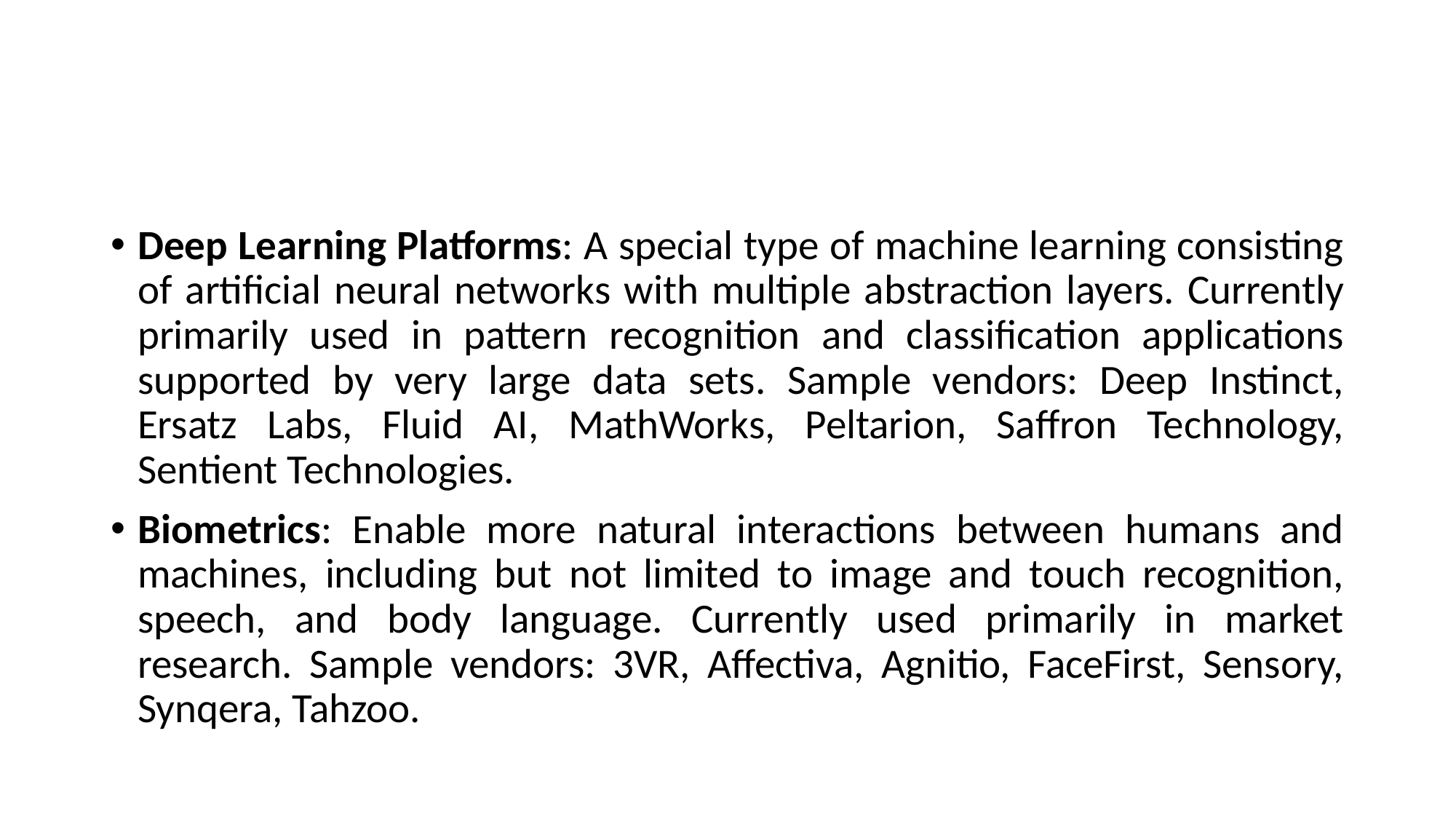

#
Deep Learning Platforms: A special type of machine learning consisting of artificial neural networks with multiple abstraction layers. Currently primarily used in pattern recognition and classification applications supported by very large data sets. Sample vendors: Deep Instinct, Ersatz Labs, Fluid AI, MathWorks, Peltarion, Saffron Technology, Sentient Technologies.
Biometrics: Enable more natural interactions between humans and machines, including but not limited to image and touch recognition, speech, and body language. Currently used primarily in market research. Sample vendors: 3VR, Affectiva, Agnitio, FaceFirst, Sensory, Synqera, Tahzoo.